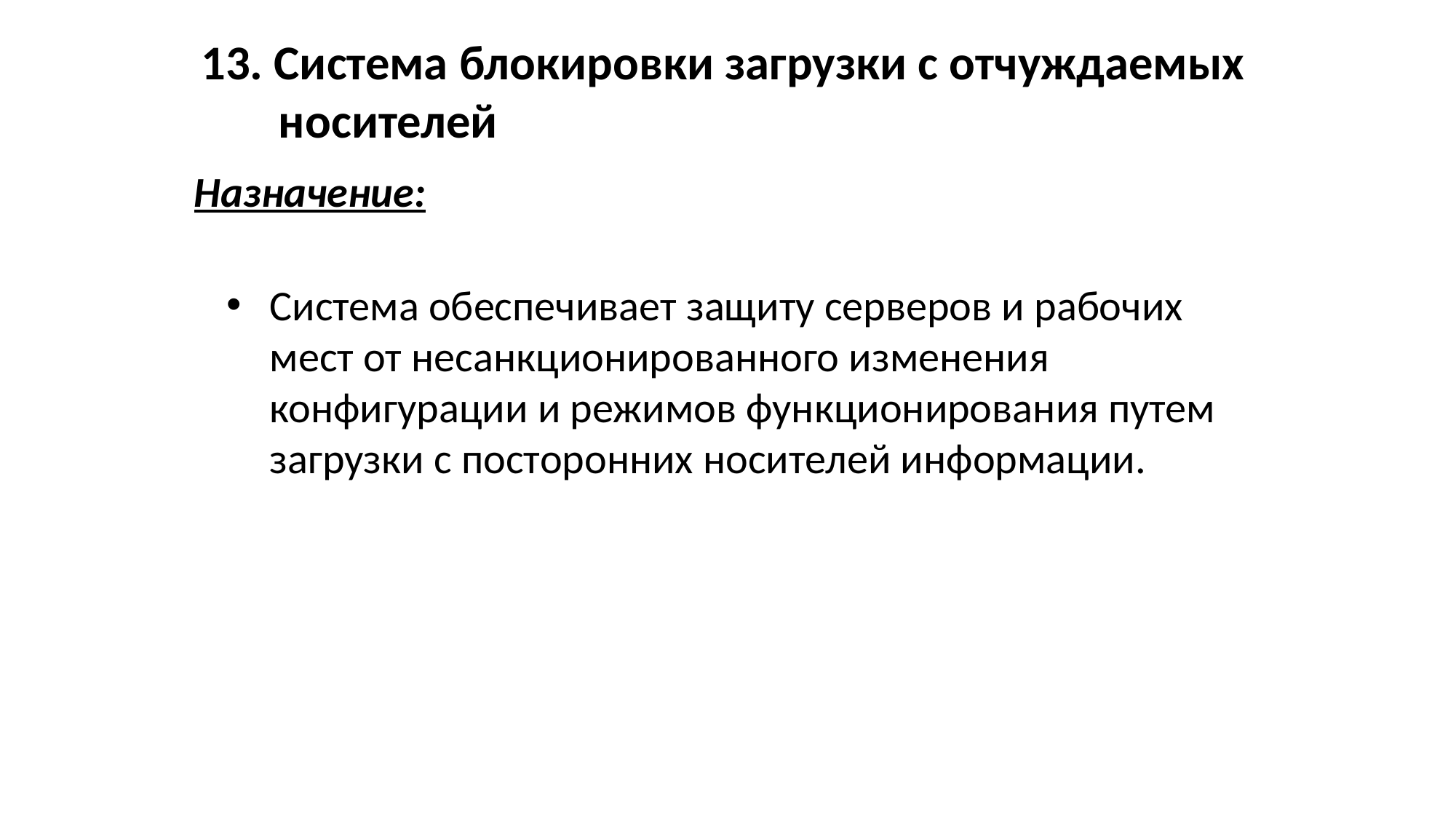

13. Система блокировки загрузки с отчуждаемых носителей

Назначение:
Система обеспечивает защиту серверов и рабочих мест от несанкционированного изменения конфигурации и режимов функционирования путем загрузки с посторонних носителей информации.